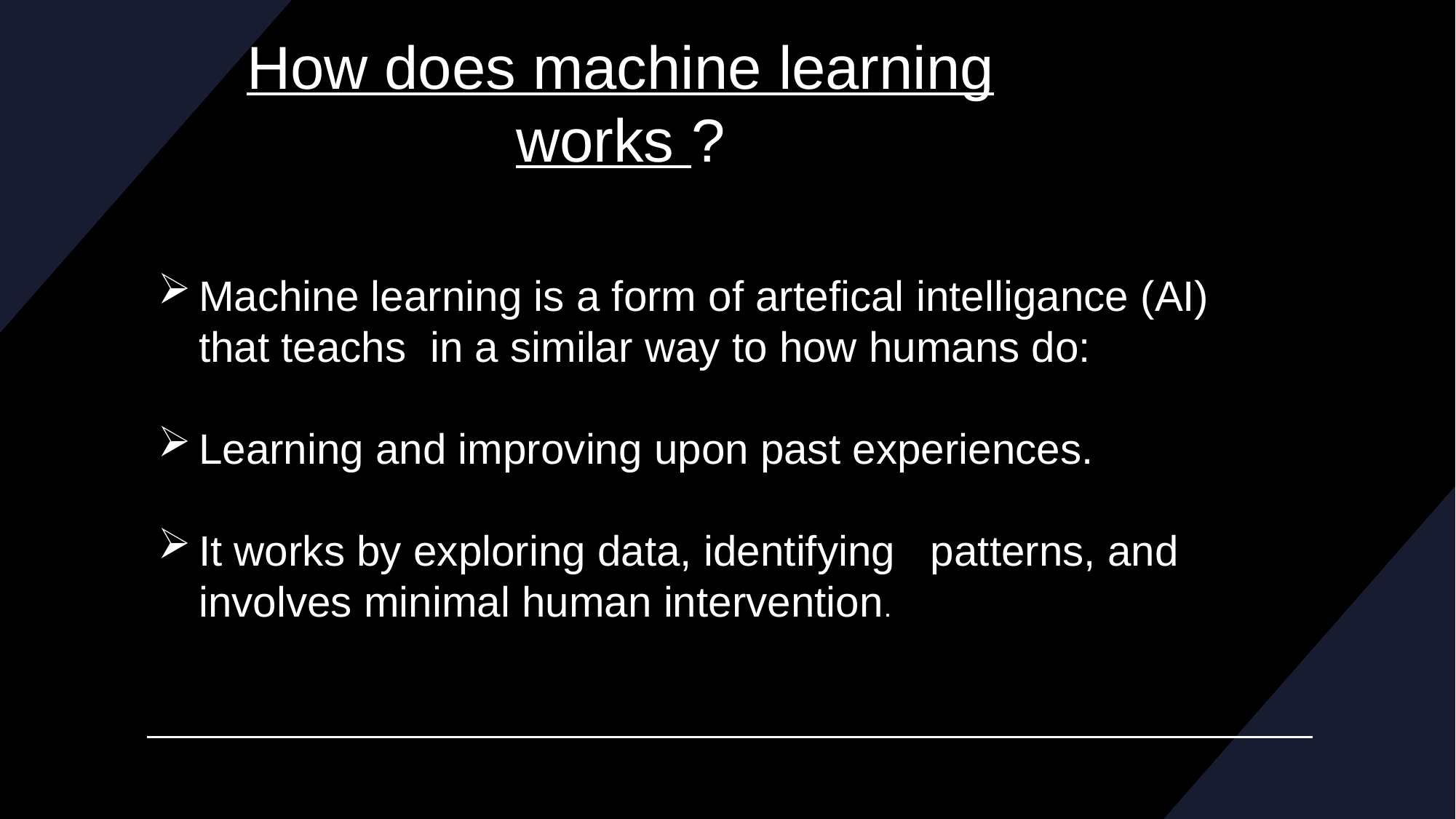

# How does machine learning works ?
Machine learning is a form of artefical intelligance (AI) that teachs  in a similar way to how humans do:

Learning and improving upon past experiences.

It works by exploring data, identifying   patterns, and involves minimal human intervention.